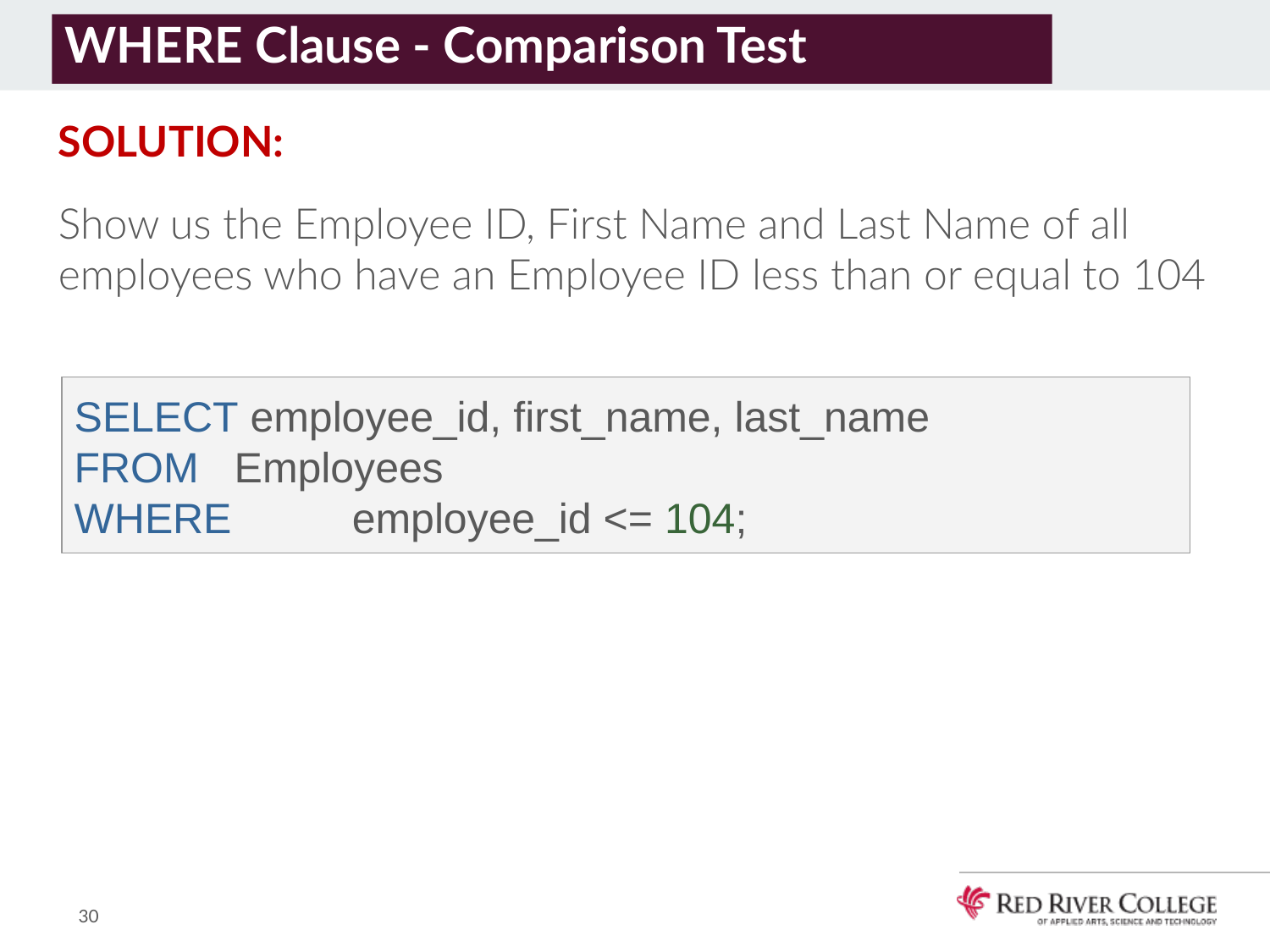

# WHERE Clause - Comparison Test

SOLUTION:
Show us the Employee ID, First Name and Last Name of all employees who have an Employee ID less than or equal to 104

SELECT employee_id, first_name, last_name
FROM   Employees
WHERE	  employee_id <= 104;

30